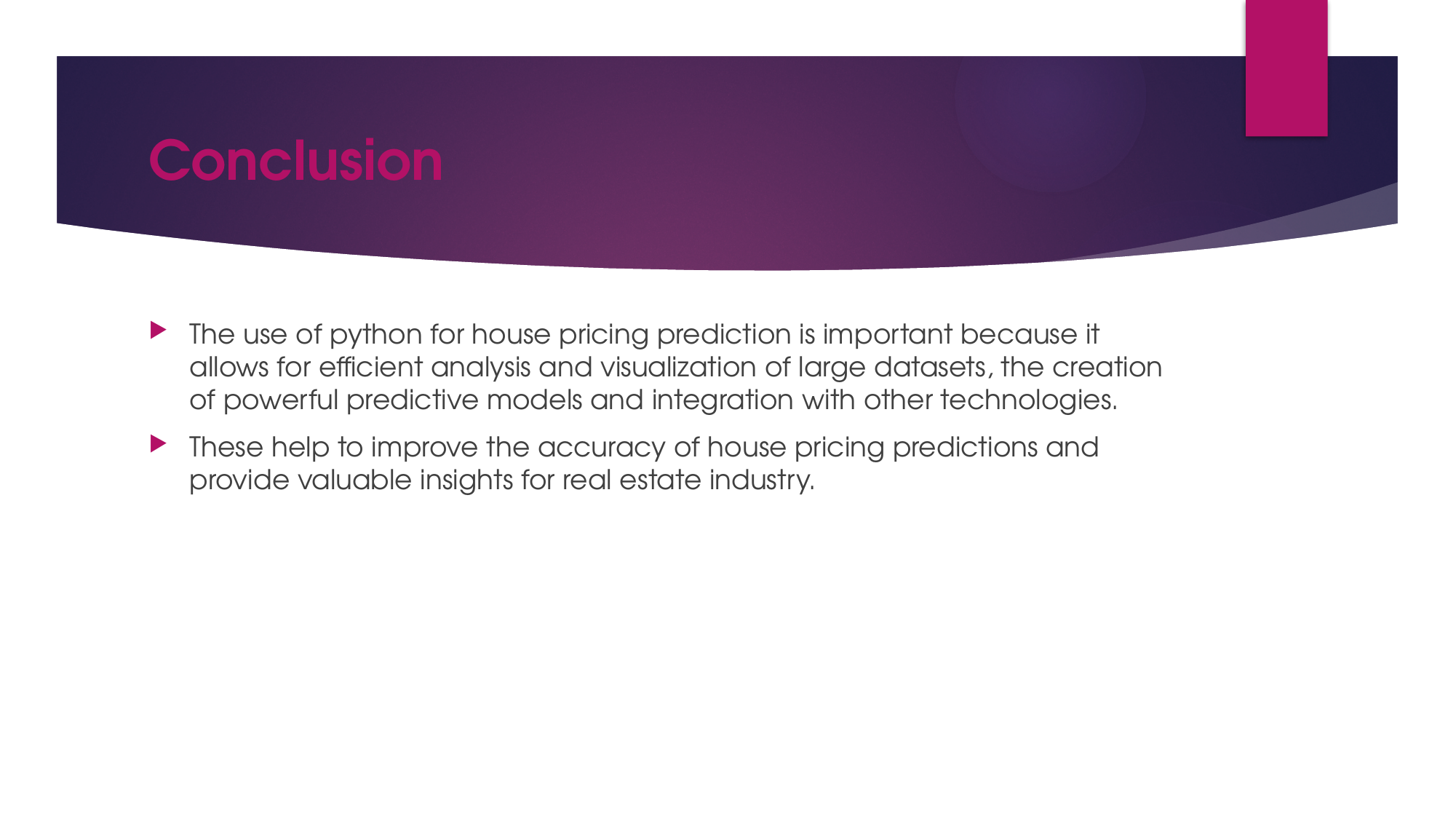

# Conclusion
The use of python for house pricing prediction is important because it allows for efficient analysis and visualization of large datasets, the creation of powerful predictive models and integration with other technologies.
These help to improve the accuracy of house pricing predictions and provide valuable insights for real estate industry.